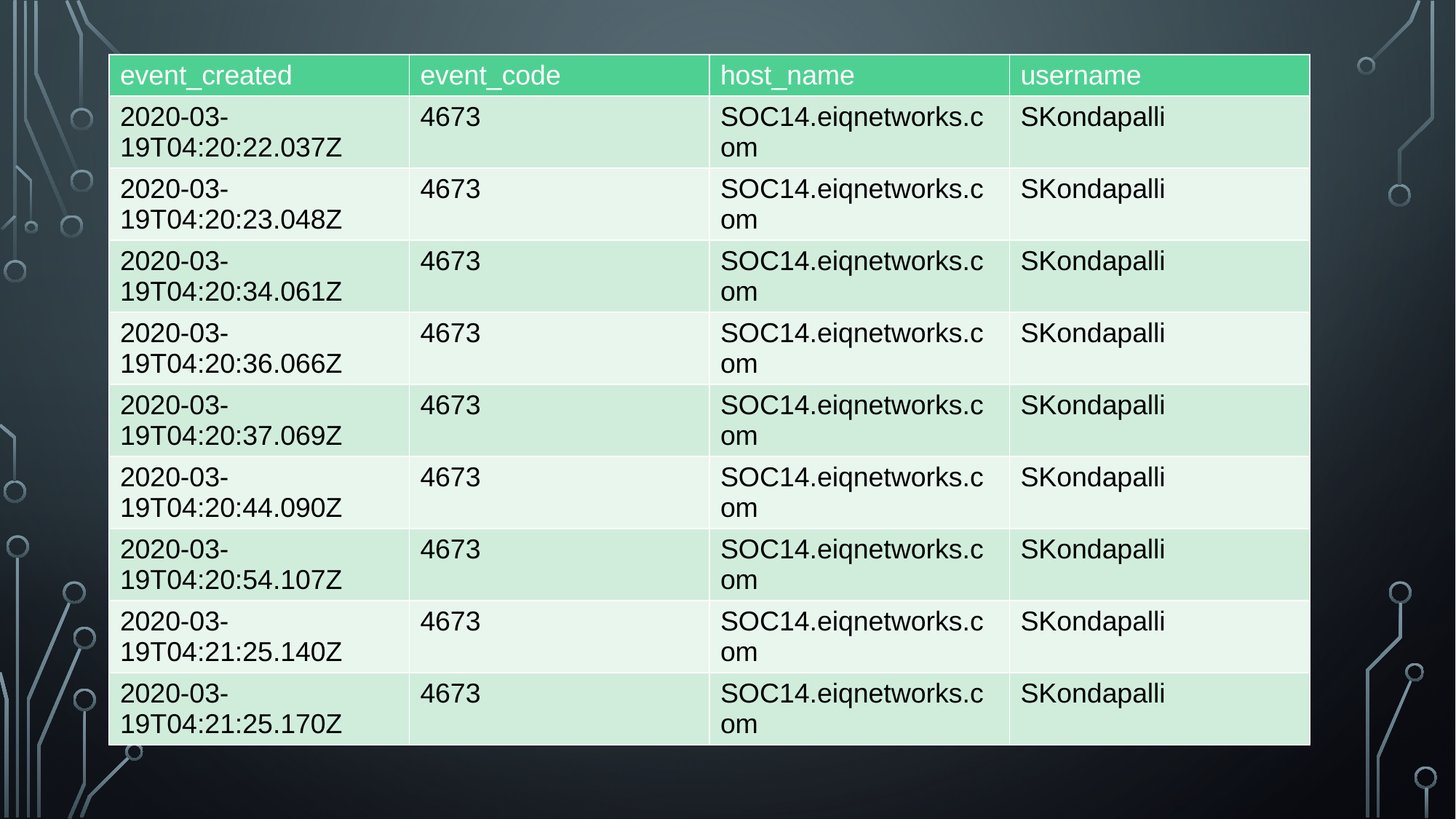

| event\_created | event\_code | host\_name | username |
| --- | --- | --- | --- |
| 2020-03-19T04:20:22.037Z | 4673 | SOC14.eiqnetworks.com | SKondapalli |
| 2020-03-19T04:20:23.048Z | 4673 | SOC14.eiqnetworks.com | SKondapalli |
| 2020-03-19T04:20:34.061Z | 4673 | SOC14.eiqnetworks.com | SKondapalli |
| 2020-03-19T04:20:36.066Z | 4673 | SOC14.eiqnetworks.com | SKondapalli |
| 2020-03-19T04:20:37.069Z | 4673 | SOC14.eiqnetworks.com | SKondapalli |
| 2020-03-19T04:20:44.090Z | 4673 | SOC14.eiqnetworks.com | SKondapalli |
| 2020-03-19T04:20:54.107Z | 4673 | SOC14.eiqnetworks.com | SKondapalli |
| 2020-03-19T04:21:25.140Z | 4673 | SOC14.eiqnetworks.com | SKondapalli |
| 2020-03-19T04:21:25.170Z | 4673 | SOC14.eiqnetworks.com | SKondapalli |